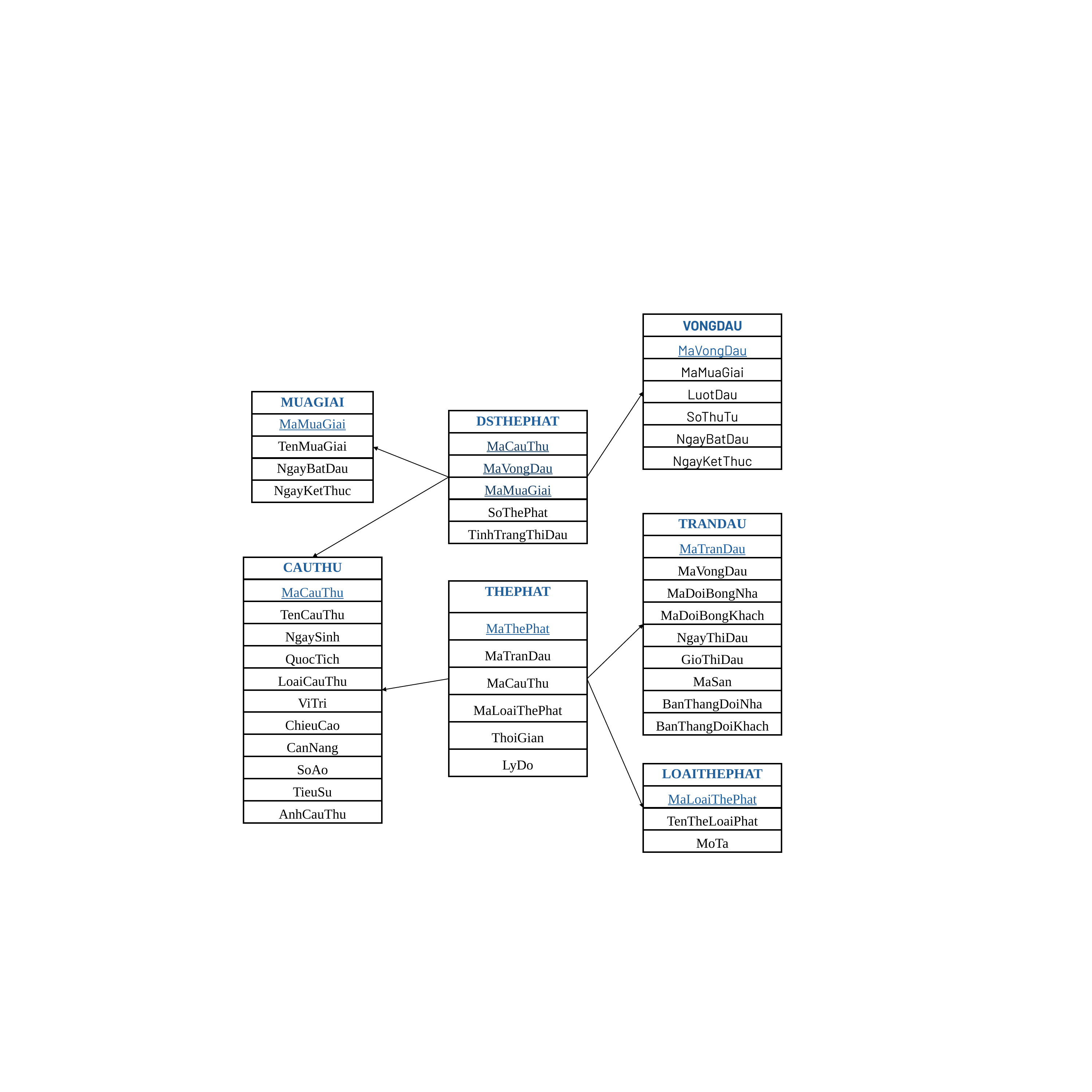

| VONGDAU |
| --- |
| MaVongDau |
| MaMuaGiai |
| LuotDau |
| SoThuTu |
| NgayBatDau |
| NgayKetThuc |
| MUAGIAI |
| --- |
| MaMuaGiai |
| TenMuaGiai |
| NgayBatDau |
| NgayKetThuc |
| DSTHEPHAT |
| --- |
| MaCauThu |
| MaVongDau |
| MaMuaGiai |
| SoThePhat |
| TinhTrangThiDau |
| TRANDAU |
| --- |
| MaTranDau |
| MaVongDau |
| MaDoiBongNha |
| MaDoiBongKhach |
| NgayThiDau |
| GioThiDau |
| MaSan |
| BanThangDoiNha |
| BanThangDoiKhach |
| CAUTHU |
| --- |
| MaCauThu |
| TenCauThu |
| NgaySinh |
| QuocTich |
| LoaiCauThu |
| ViTri |
| ChieuCao |
| CanNang |
| SoAo |
| TieuSu |
| AnhCauThu |
| THEPHAT |
| --- |
| MaThePhat |
| MaTranDau |
| MaCauThu |
| MaLoaiThePhat |
| ThoiGian |
| LyDo |
| LOAITHEPHAT |
| --- |
| MaLoaiThePhat |
| TenTheLoaiPhat |
| MoTa |